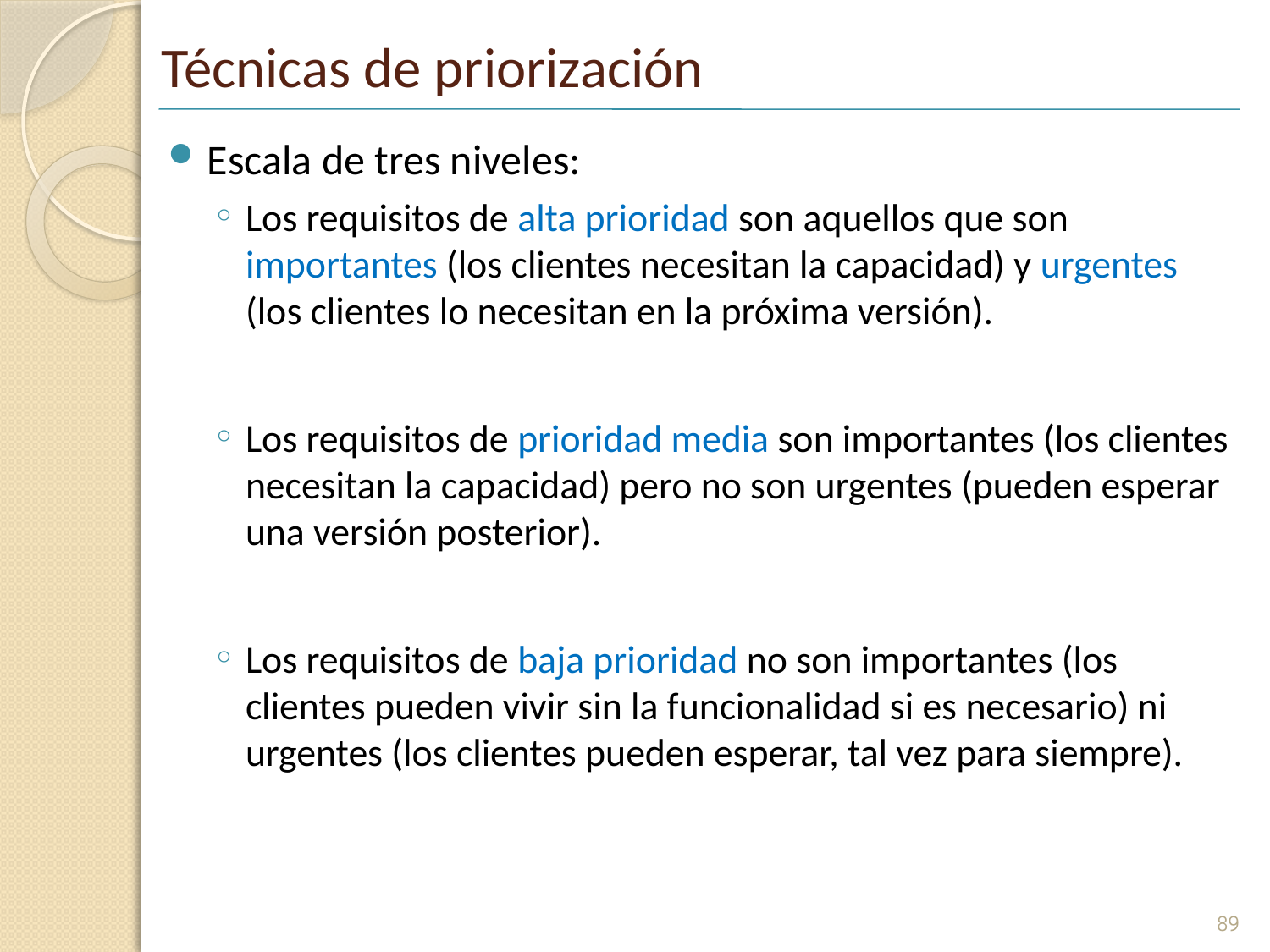

# Técnicas de priorización
Escala de tres niveles:
Los requisitos de alta prioridad son aquellos que son importantes (los clientes necesitan la capacidad) y urgentes (los clientes lo necesitan en la próxima versión).

Los requisitos de prioridad media son importantes (los clientes necesitan la capacidad) pero no son urgentes (pueden esperar una versión posterior).

Los requisitos de baja prioridad no son importantes (los clientes pueden vivir sin la funcionalidad si es necesario) ni urgentes (los clientes pueden esperar, tal vez para siempre).
89